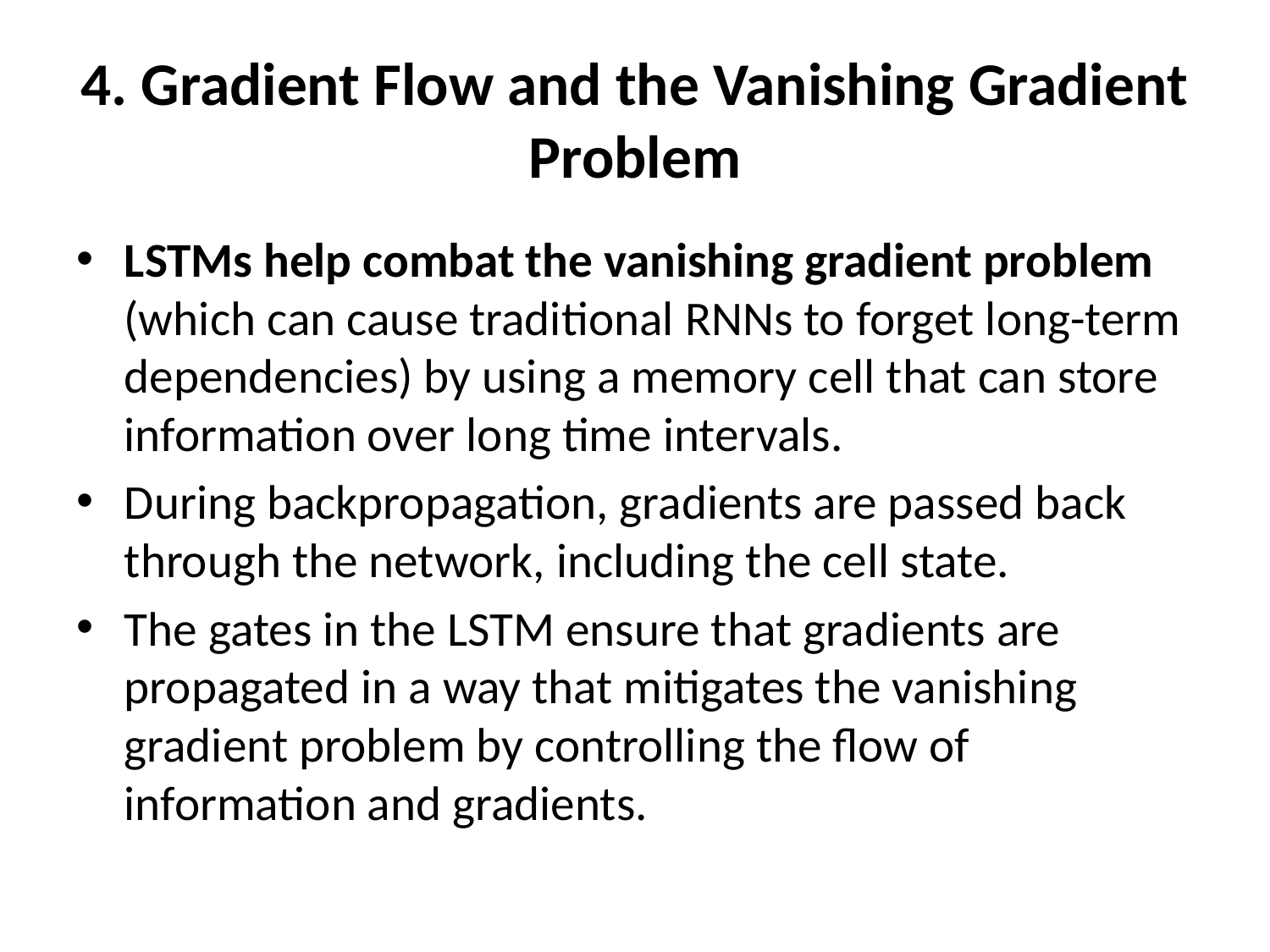

# 4. Gradient Flow and the Vanishing Gradient Problem
LSTMs help combat the vanishing gradient problem (which can cause traditional RNNs to forget long-term dependencies) by using a memory cell that can store information over long time intervals.
During backpropagation, gradients are passed back through the network, including the cell state.
The gates in the LSTM ensure that gradients are propagated in a way that mitigates the vanishing gradient problem by controlling the flow of information and gradients.